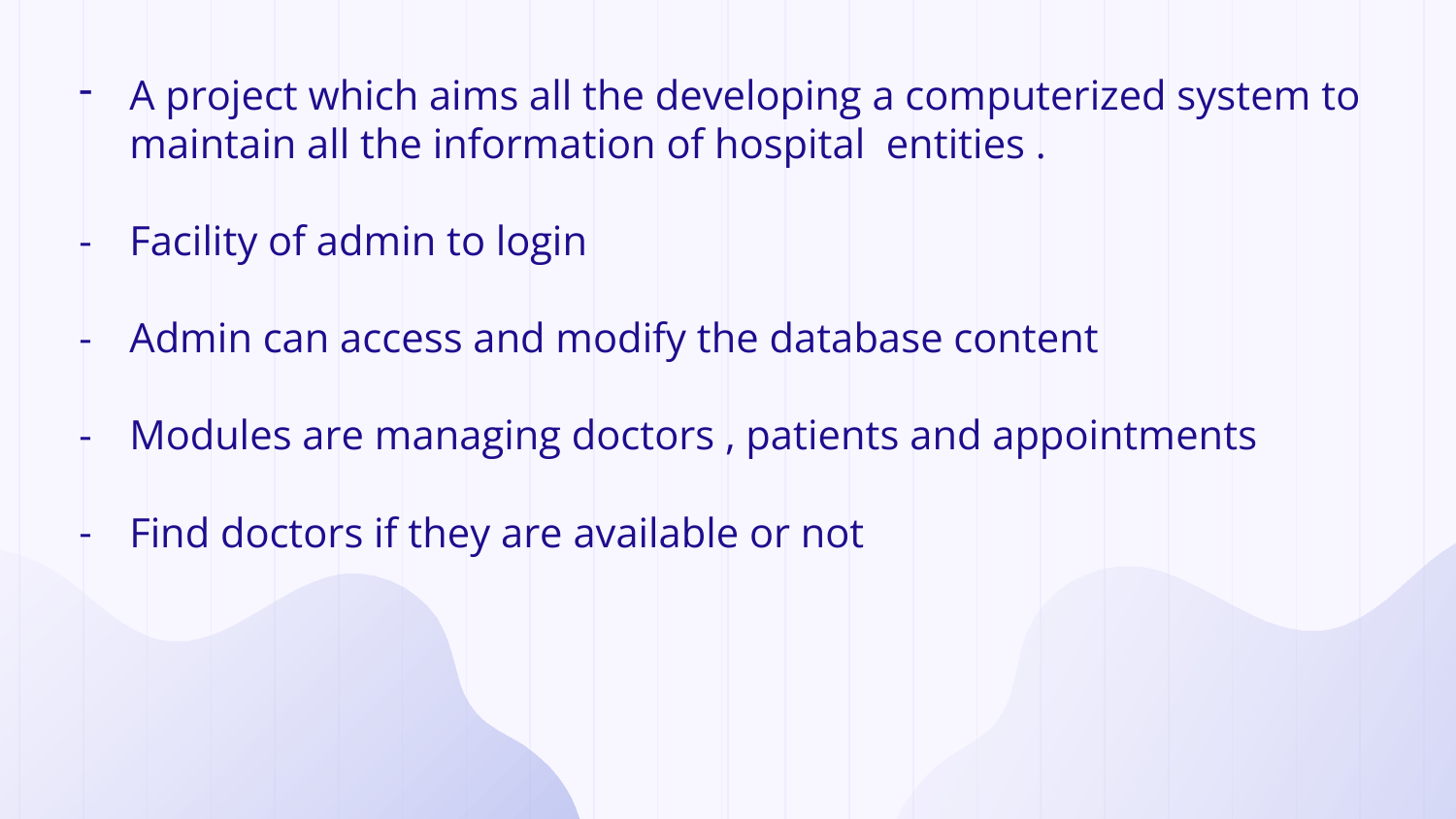

A project which aims all the developing a computerized system to maintain all the information of hospital  entities .

Facility of admin to login

Admin can access and modify the database content

Modules are managing doctors , patients and appointments

Find doctors if they are available or not